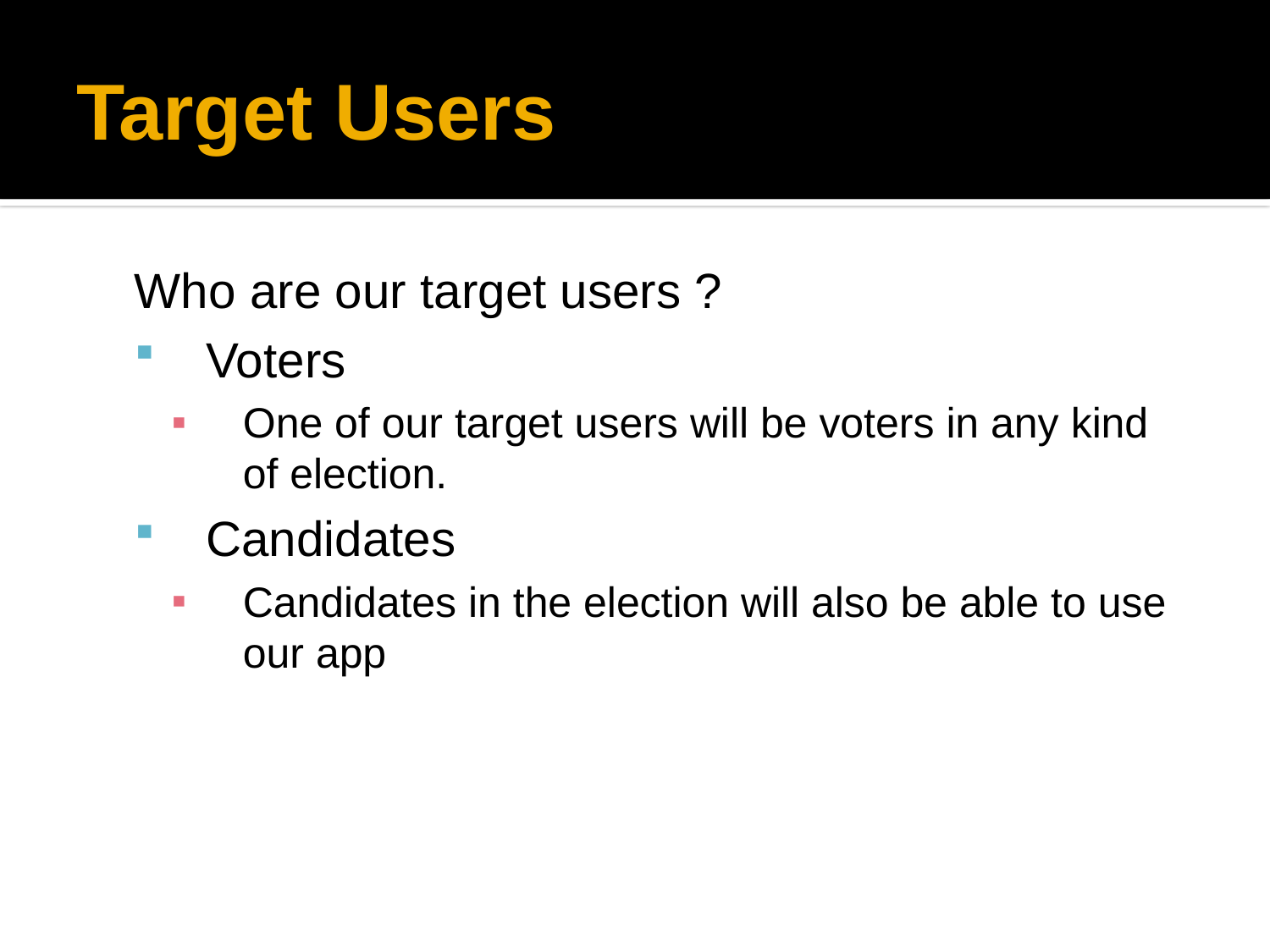

# Target Users
Who are our target users ?
Voters
One of our target users will be voters in any kind of election.
Candidates
Candidates in the election will also be able to use our app